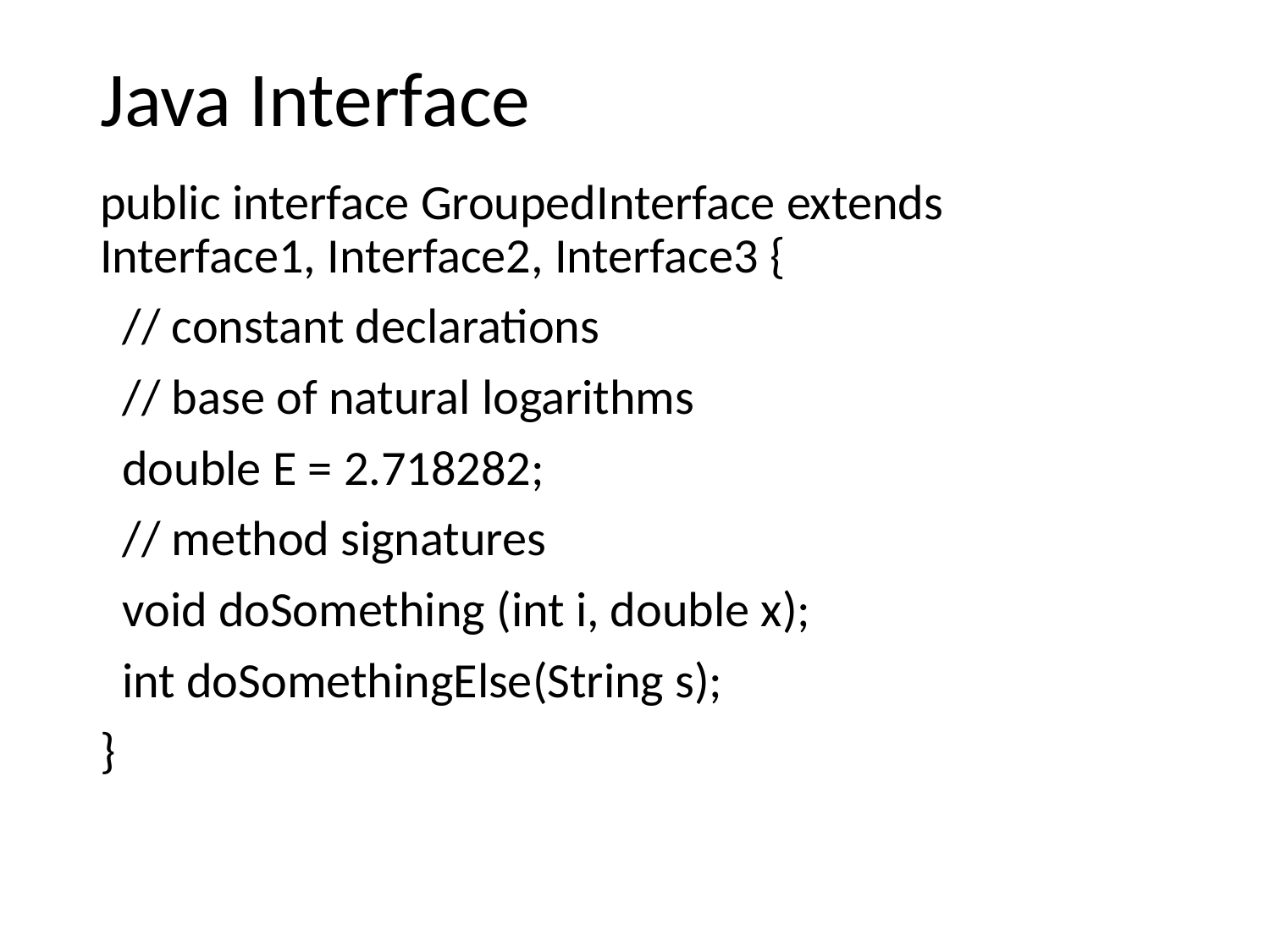

# Java Interface
public interface GroupedInterface extends Interface1, Interface2, Interface3 {
  // constant declarations
  // base of natural logarithms
  double E = 2.718282;
  // method signatures
  void doSomething (int i, double x);
  int doSomethingElse(String s);
}